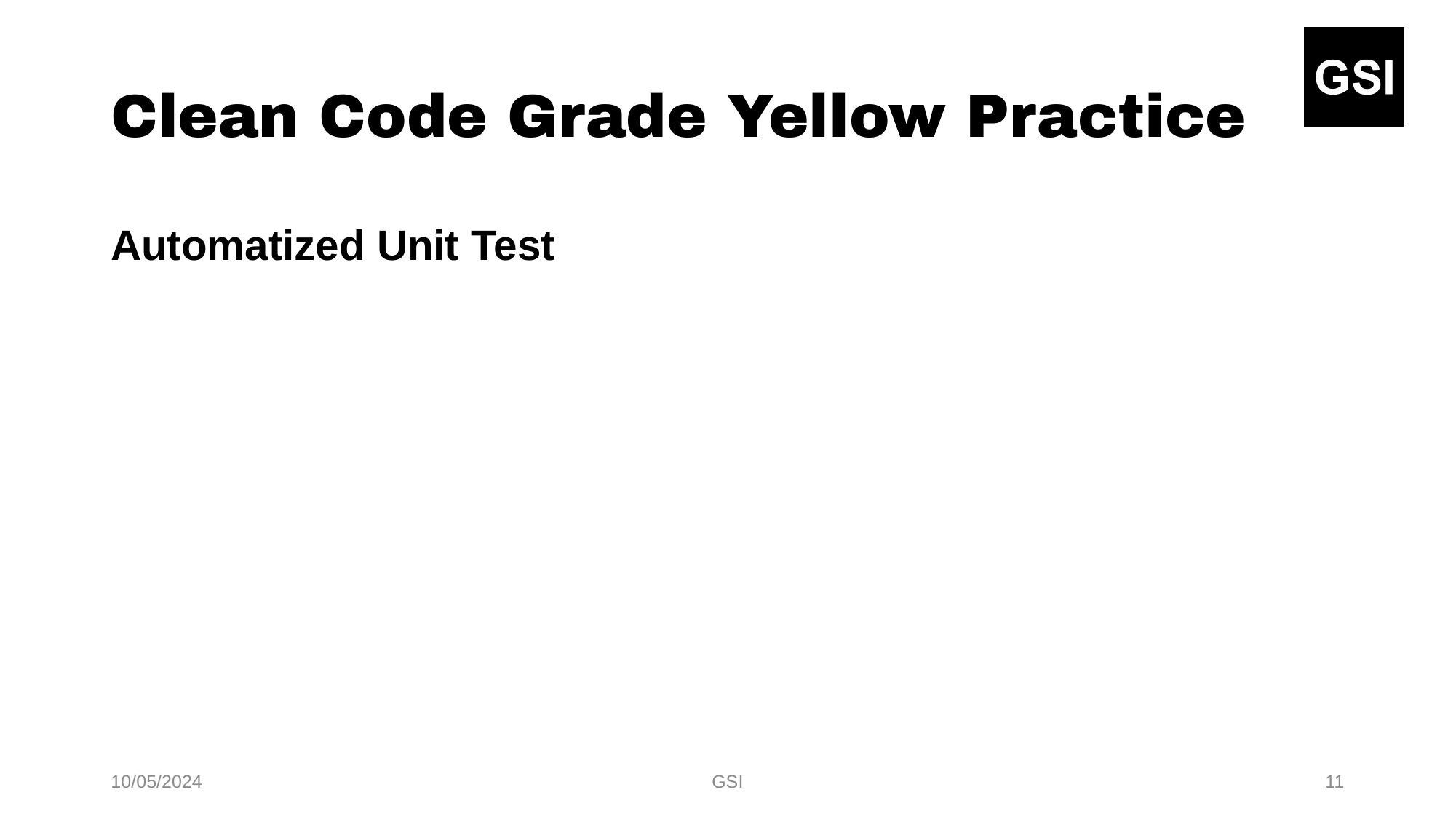

# Clean Code Grade Yellow Practice
Automatized Unit Test

10/05/2024
GSI
11